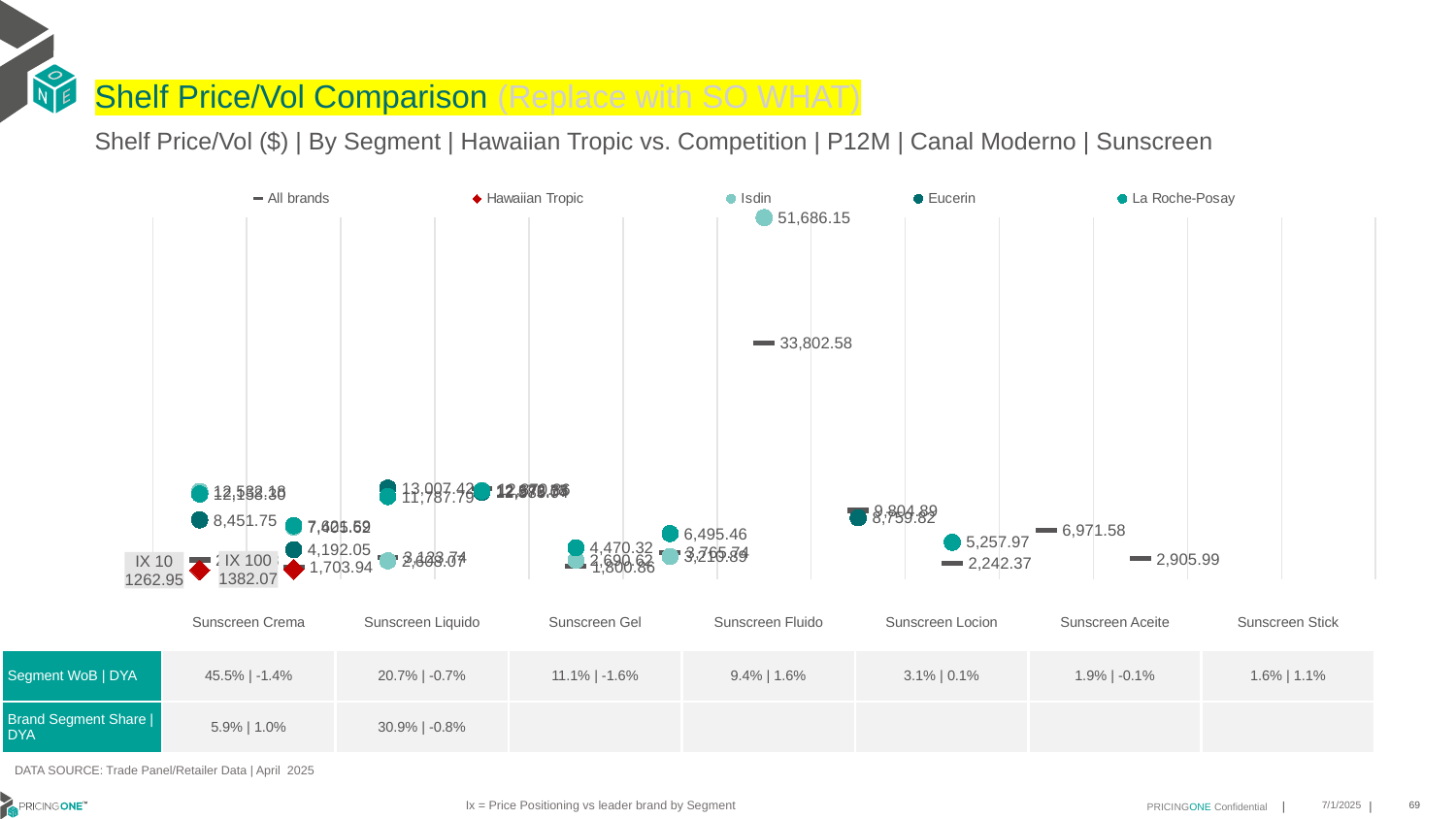

# Shelf Price/Vol Comparison (Replace with SO WHAT)
Shelf Price/Vol ($) | By Segment | Hawaiian Tropic vs. Competition | P12M | Canal Moderno | Sunscreen

### Chart

| Category | All brands | Hawaiian Tropic | Isdin | Eucerin | La Roche-Posay |
|---|---|---|---|---|---|
| IX 10 | 2721.58 | 1262.95 | 12532.18 | 8451.75 | 12158.3 |
| IX 100 | 1703.94 | 1382.07 | 7405.62 | 4192.05 | 7621.59 |
| None | 3123.74 | None | 2608.07 | 13007.42 | 11787.79 |
| None | 12870.86 | None | 12672.55 | 12383.04 | 12576.77 |
| None | 1800.86 | None | 2690.62 | None | 4470.32 |
| None | 3765.74 | None | 3210.89 | None | 6495.46 |
| None | 33802.58 | None | 51686.15 | None | None |
| None | 9804.89 | None | None | 8759.82 | None |
| None | 2242.37 | None | None | None | 5257.97 |
| None | 6971.58 | None | None | None | None |
| None | 2905.99 | None | None | None | None |
| None | None | None | None | None | None |
| None | None | None | None | None | None |
|  | Sunscreen Crema | Sunscreen Liquido | Sunscreen Gel | Sunscreen Fluido | Sunscreen Locion | Sunscreen Aceite | Sunscreen Stick |
| --- | --- | --- | --- | --- | --- | --- | --- |
| Segment WoB | DYA | 45.5% | -1.4% | 20.7% | -0.7% | 11.1% | -1.6% | 9.4% | 1.6% | 3.1% | 0.1% | 1.9% | -0.1% | 1.6% | 1.1% |
| Brand Segment Share | DYA | 5.9% | 1.0% | 30.9% | -0.8% |  |  |  |  |  |
DATA SOURCE: Trade Panel/Retailer Data | April  2025
Ix = Price Positioning vs leader brand by Segment
7/1/2025
69